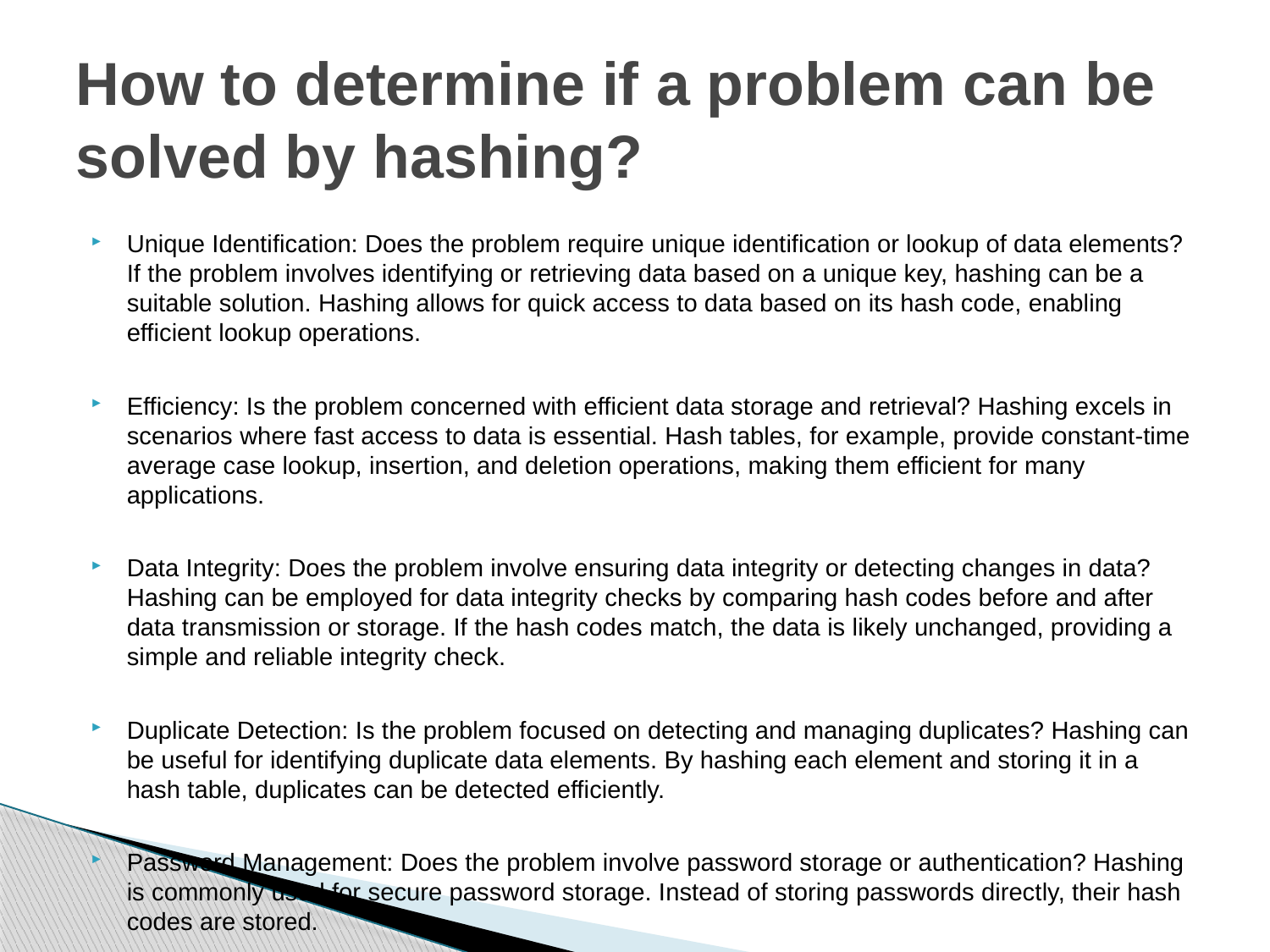

# How to determine if a problem can be solved by hashing?
Unique Identification: Does the problem require unique identification or lookup of data elements? If the problem involves identifying or retrieving data based on a unique key, hashing can be a suitable solution. Hashing allows for quick access to data based on its hash code, enabling efficient lookup operations.

Efficiency: Is the problem concerned with efficient data storage and retrieval? Hashing excels in scenarios where fast access to data is essential. Hash tables, for example, provide constant-time average case lookup, insertion, and deletion operations, making them efficient for many applications.

Data Integrity: Does the problem involve ensuring data integrity or detecting changes in data? Hashing can be employed for data integrity checks by comparing hash codes before and after data transmission or storage. If the hash codes match, the data is likely unchanged, providing a simple and reliable integrity check.

Duplicate Detection: Is the problem focused on detecting and managing duplicates? Hashing can be useful for identifying duplicate data elements. By hashing each element and storing it in a hash table, duplicates can be detected efficiently.

Password Management: Does the problem involve password storage or authentication? Hashing is commonly used for secure password storage. Instead of storing passwords directly, their hash codes are stored.